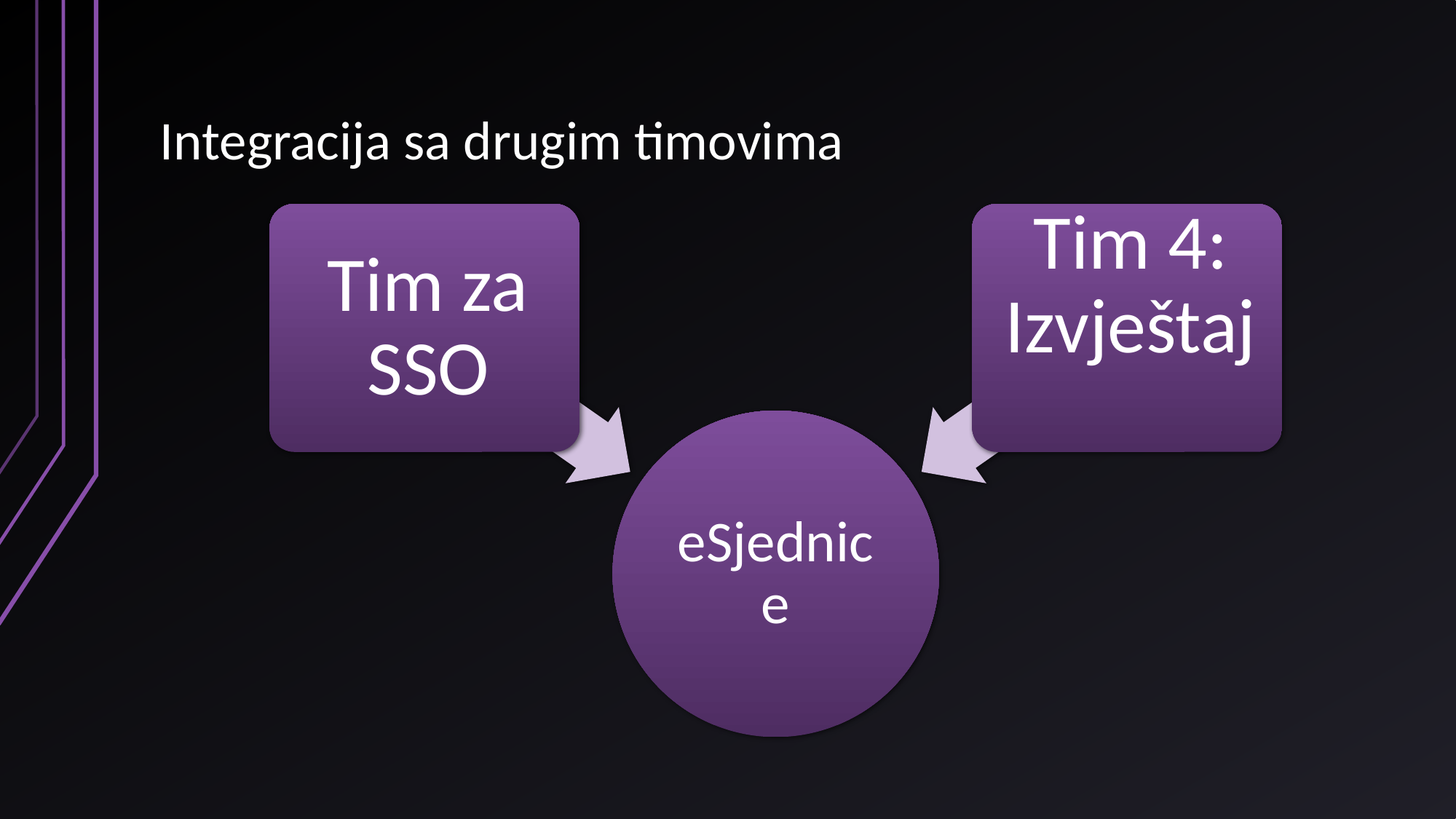

# Integracija sa drugim timovima
eSjednice
Tim za SSO
Tim 4: Izvještaj